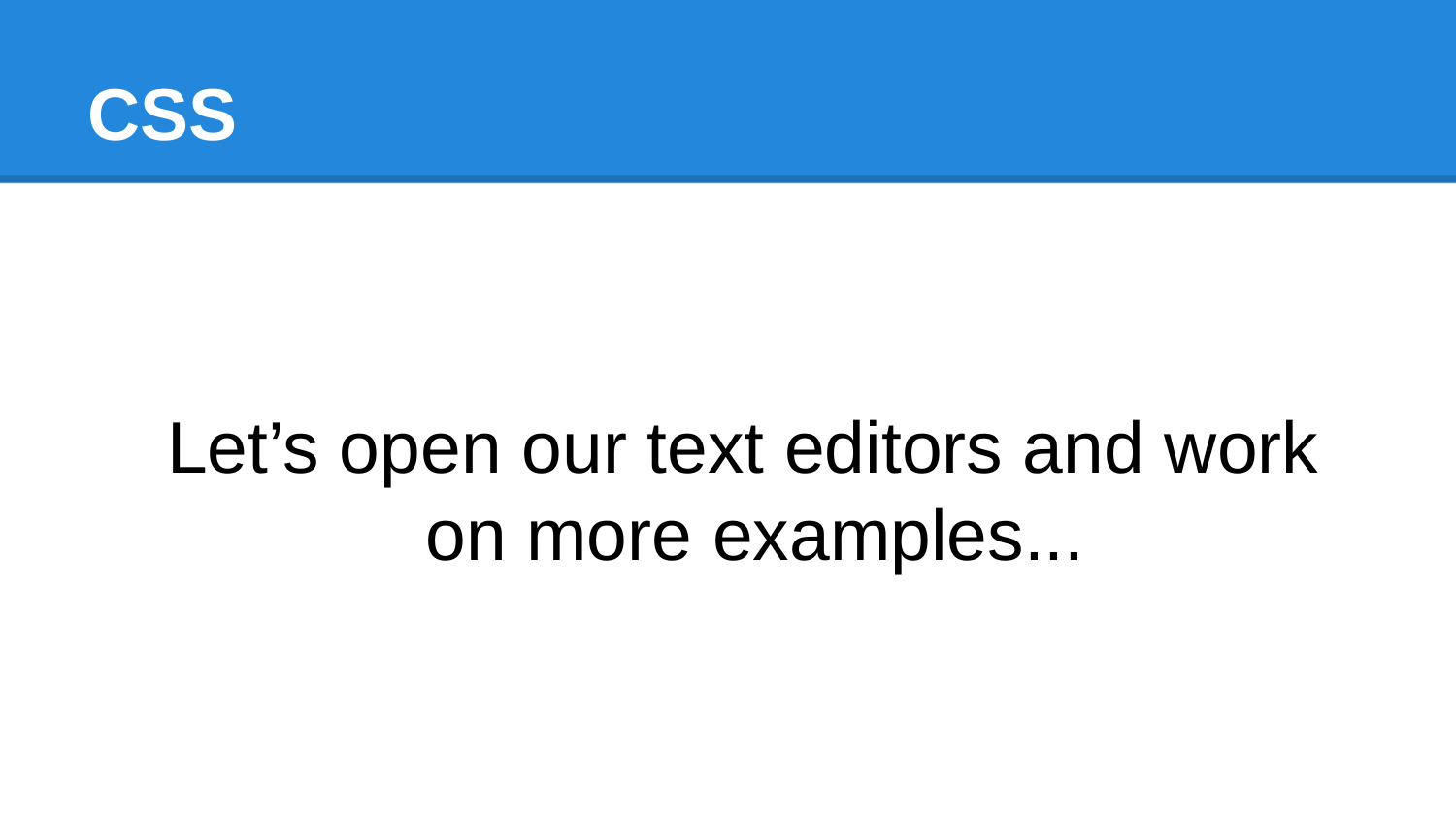

# CSS
Let’s open our text editors and work on more examples...